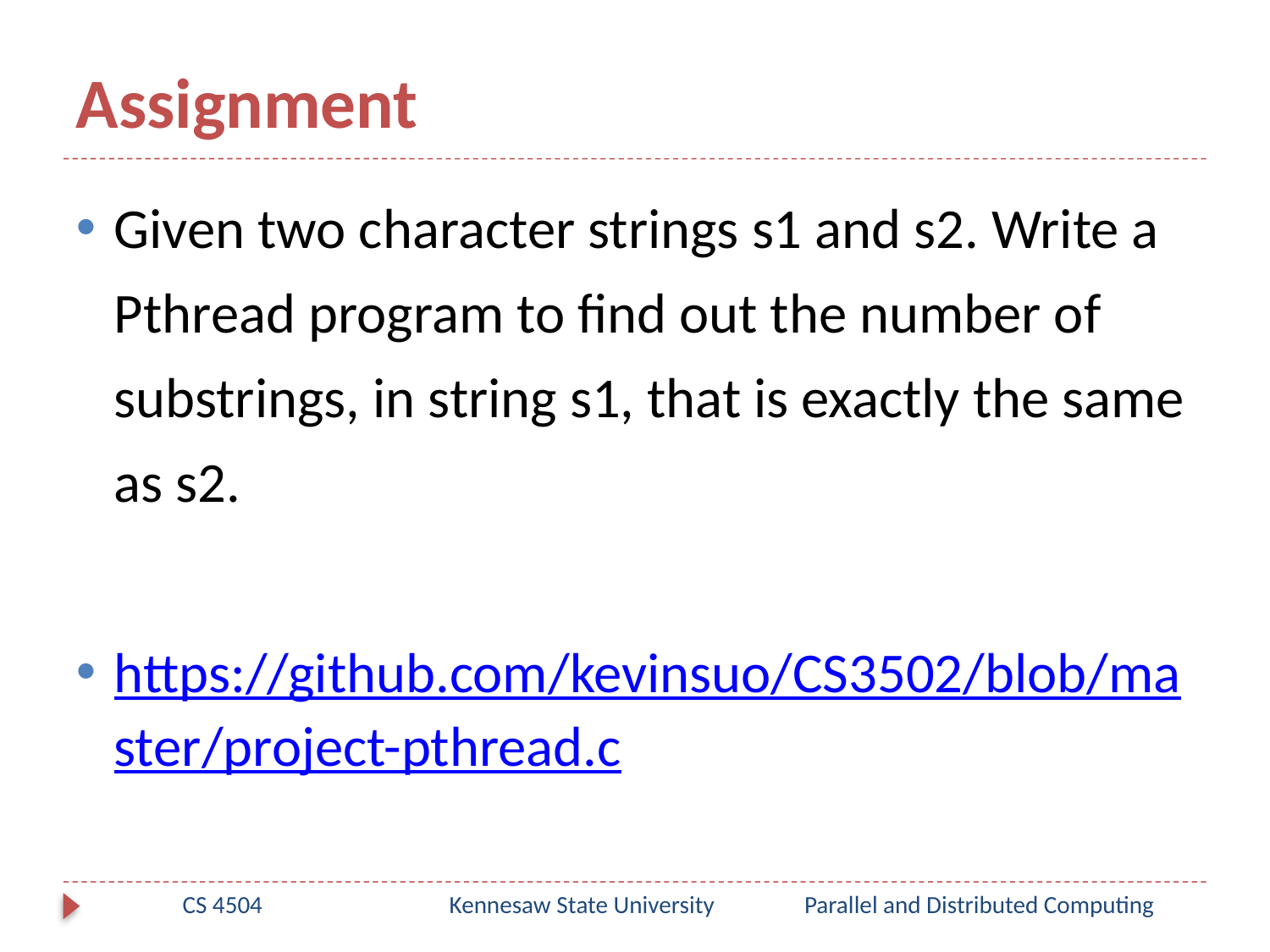

# Assignment
Given two character strings s1 and s2. Write a Pthread program to find out the number of substrings, in string s1, that is exactly the same as s2.

https://github.com/kevinsuo/CS3502/blob/master/project-pthread.c
CS 4504
Kennesaw State University
Parallel and Distributed Computing